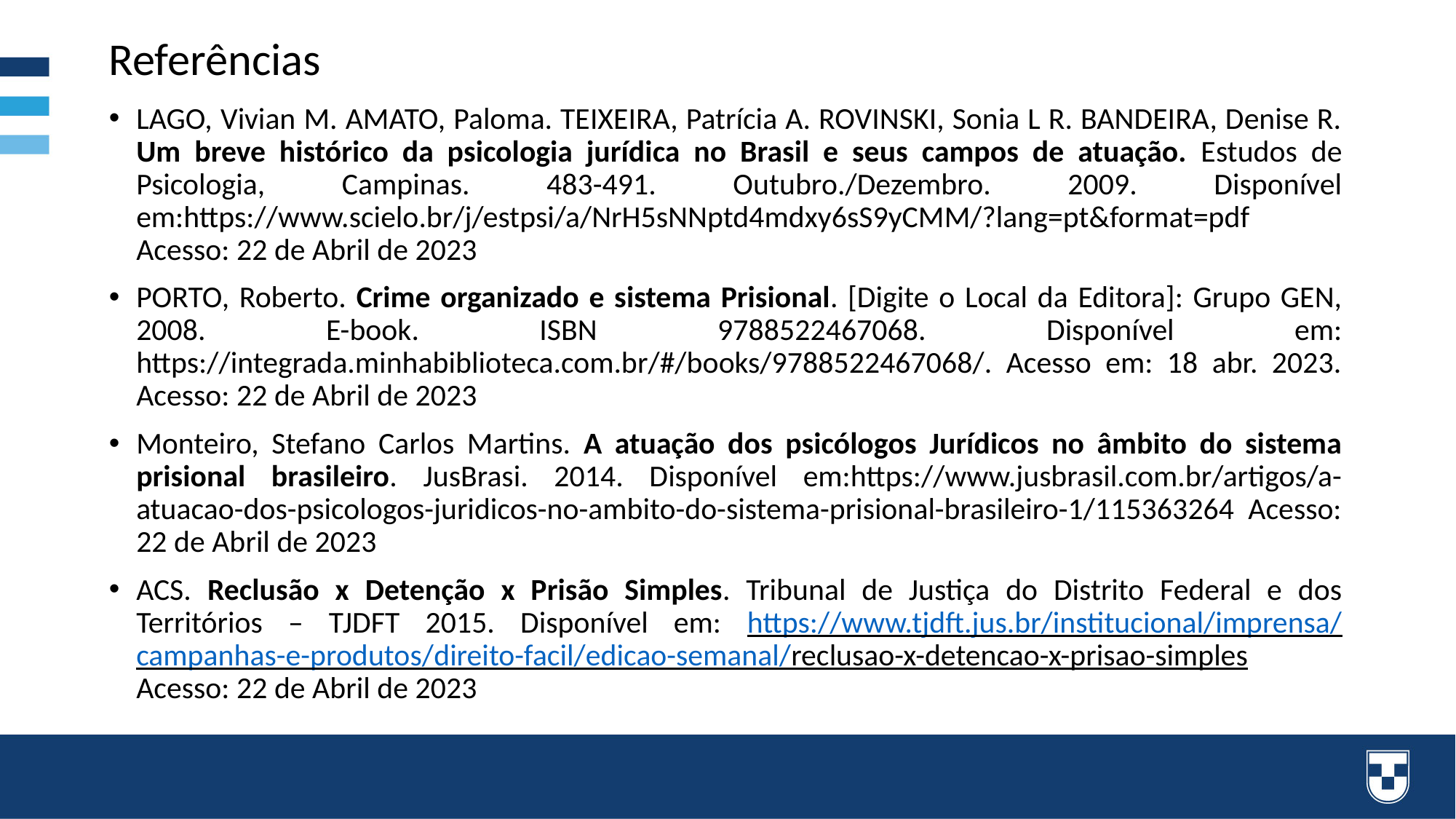

# Referências
LAGO, Vivian M. AMATO, Paloma. TEIXEIRA, Patrícia A. ROVINSKI, Sonia L R. BANDEIRA, Denise R. Um breve histórico da psicologia jurídica no Brasil e seus campos de atuação. Estudos de Psicologia, Campinas. 483-491. Outubro./Dezembro. 2009. Disponível em:https://www.scielo.br/j/estpsi/a/NrH5sNNptd4mdxy6sS9yCMM/?lang=pt&format=pdf Acesso: 22 de Abril de 2023
PORTO, Roberto. Crime organizado e sistema Prisional. [Digite o Local da Editora]: Grupo GEN, 2008. E-book. ISBN 9788522467068. Disponível em: https://integrada.minhabiblioteca.com.br/#/books/9788522467068/. Acesso em: 18 abr. 2023. Acesso: 22 de Abril de 2023
Monteiro, Stefano Carlos Martins. A atuação dos psicólogos Jurídicos no âmbito do sistema prisional brasileiro. JusBrasi. 2014. Disponível em:https://www.jusbrasil.com.br/artigos/a-atuacao-dos-psicologos-juridicos-no-ambito-do-sistema-prisional-brasileiro-1/115363264 Acesso: 22 de Abril de 2023
ACS. Reclusão x Detenção x Prisão Simples. Tribunal de Justiça do Distrito Federal e dos Territórios – TJDFT 2015. Disponível em: https://www.tjdft.jus.br/institucional/imprensa/campanhas-e-produtos/direito-facil/edicao-semanal/reclusao-x-detencao-x-prisao-simples Acesso: 22 de Abril de 2023